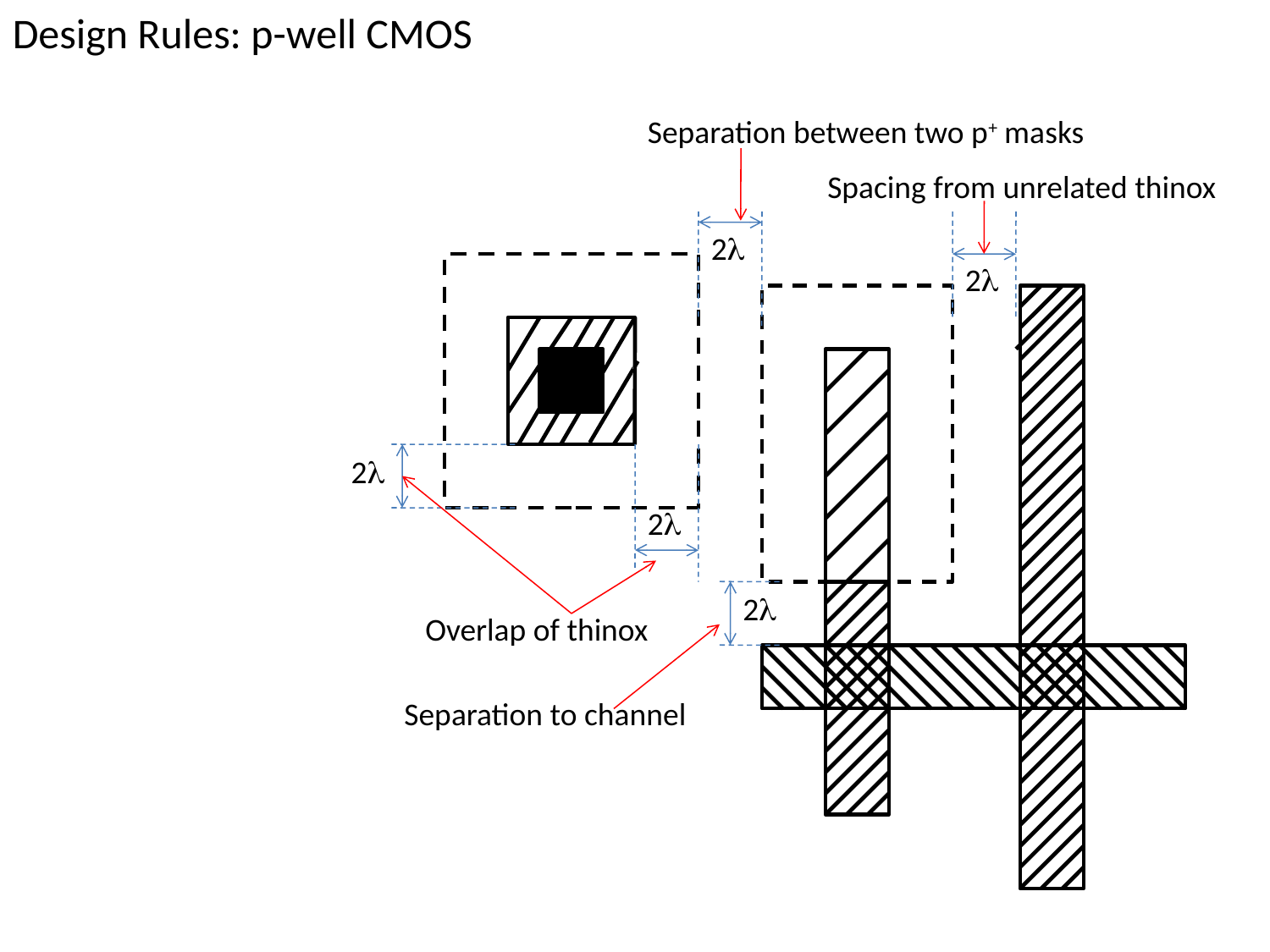

Design Rules: p-well CMOS
Separation between two p+ masks
Spacing from unrelated thinox
2λ

2λ

2λ
2λ

2λ
Overlap of thinox

Separation to channel